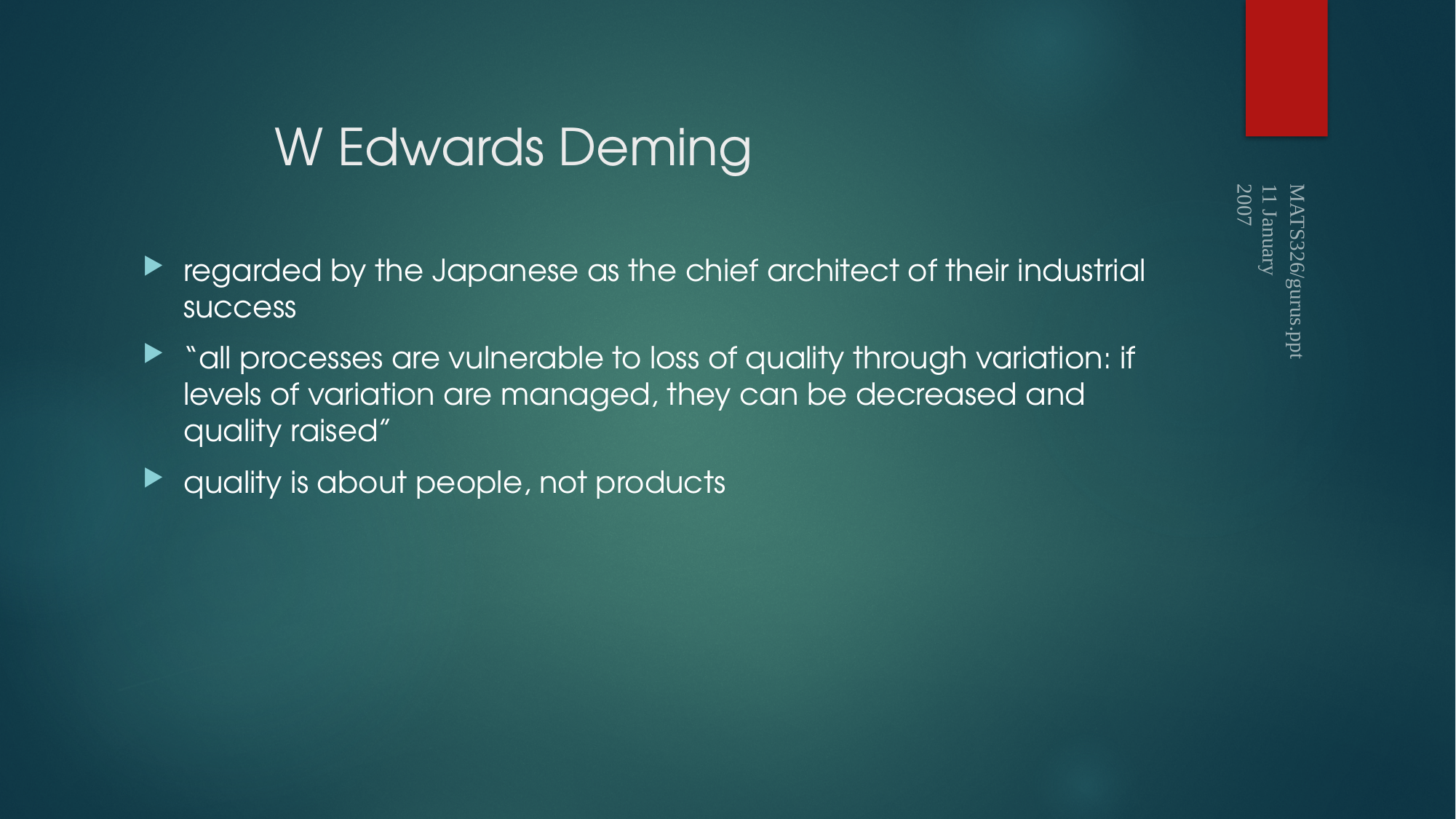

# W Edwards Deming
11 January 2007
regarded by the Japanese as the chief architect of their industrial success
“all processes are vulnerable to loss of quality through variation: if levels of variation are managed, they can be decreased and quality raised”
quality is about people, not products
MATS326/gurus.ppt